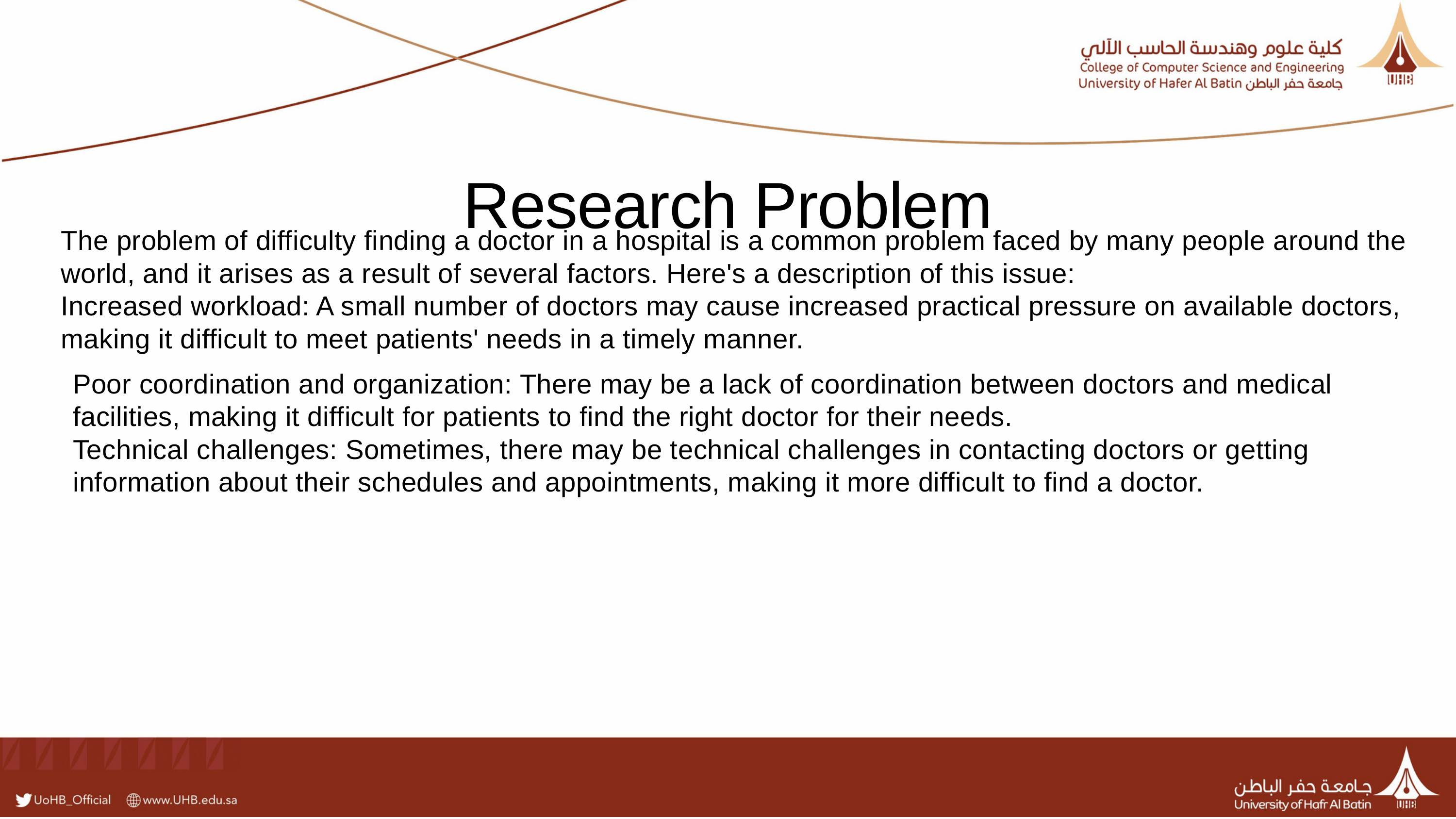

Research Problem
The problem of difficulty finding a doctor in a hospital is a common problem faced by many people around the world, and it arises as a result of several factors. Here's a description of this issue:
Increased workload: A small number of doctors may cause increased practical pressure on available doctors, making it difficult to meet patients' needs in a timely manner.
Poor coordination and organization: There may be a lack of coordination between doctors and medical facilities, making it difficult for patients to find the right doctor for their needs.
Technical challenges: Sometimes, there may be technical challenges in contacting doctors or getting information about their schedules and appointments, making it more difficult to find a doctor.